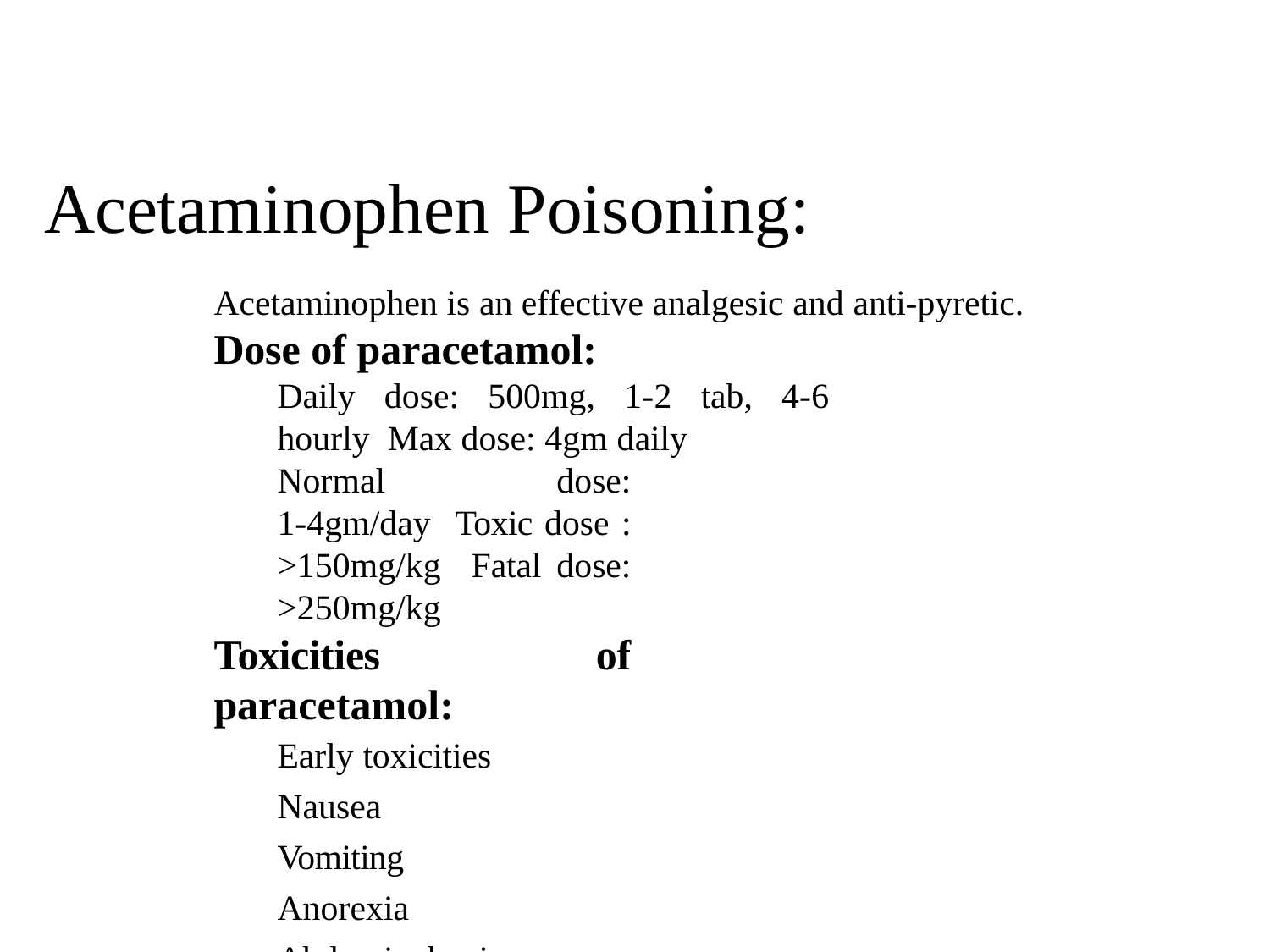

# Acetaminophen Poisoning:
Acetaminophen is an effective analgesic and anti-pyretic.
Dose of paracetamol:
Daily dose: 500mg, 1-2 tab, 4-6 hourly  Max dose: 4gm daily
Normal dose: 1-4gm/day  Toxic dose : >150mg/kg  Fatal dose: >250mg/kg
Toxicities of paracetamol:
Early toxicities
Nausea
Vomiting  Anorexia  Abdominal pain